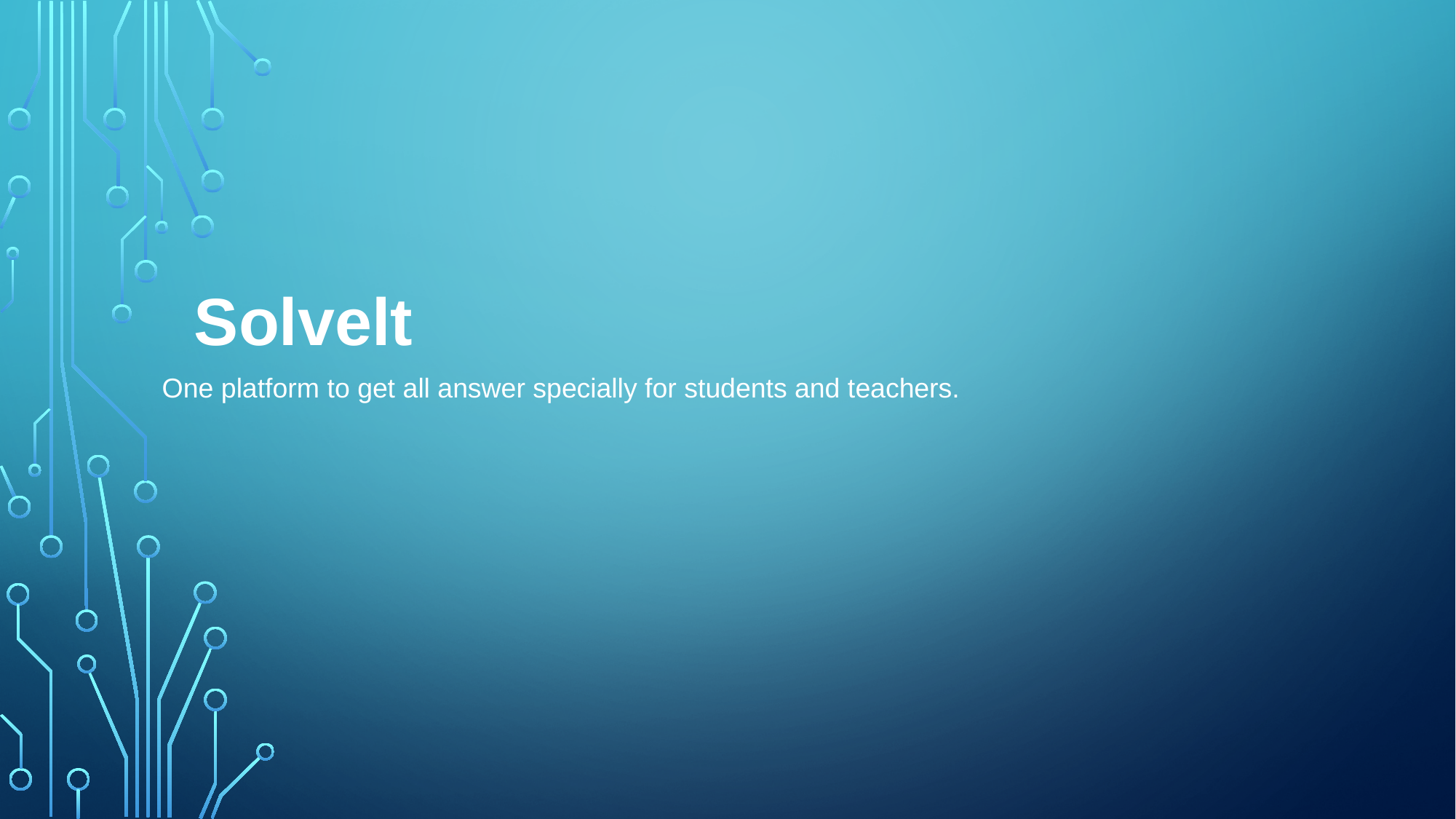

Solvelt
One platform to get all answer specially for students and teachers.